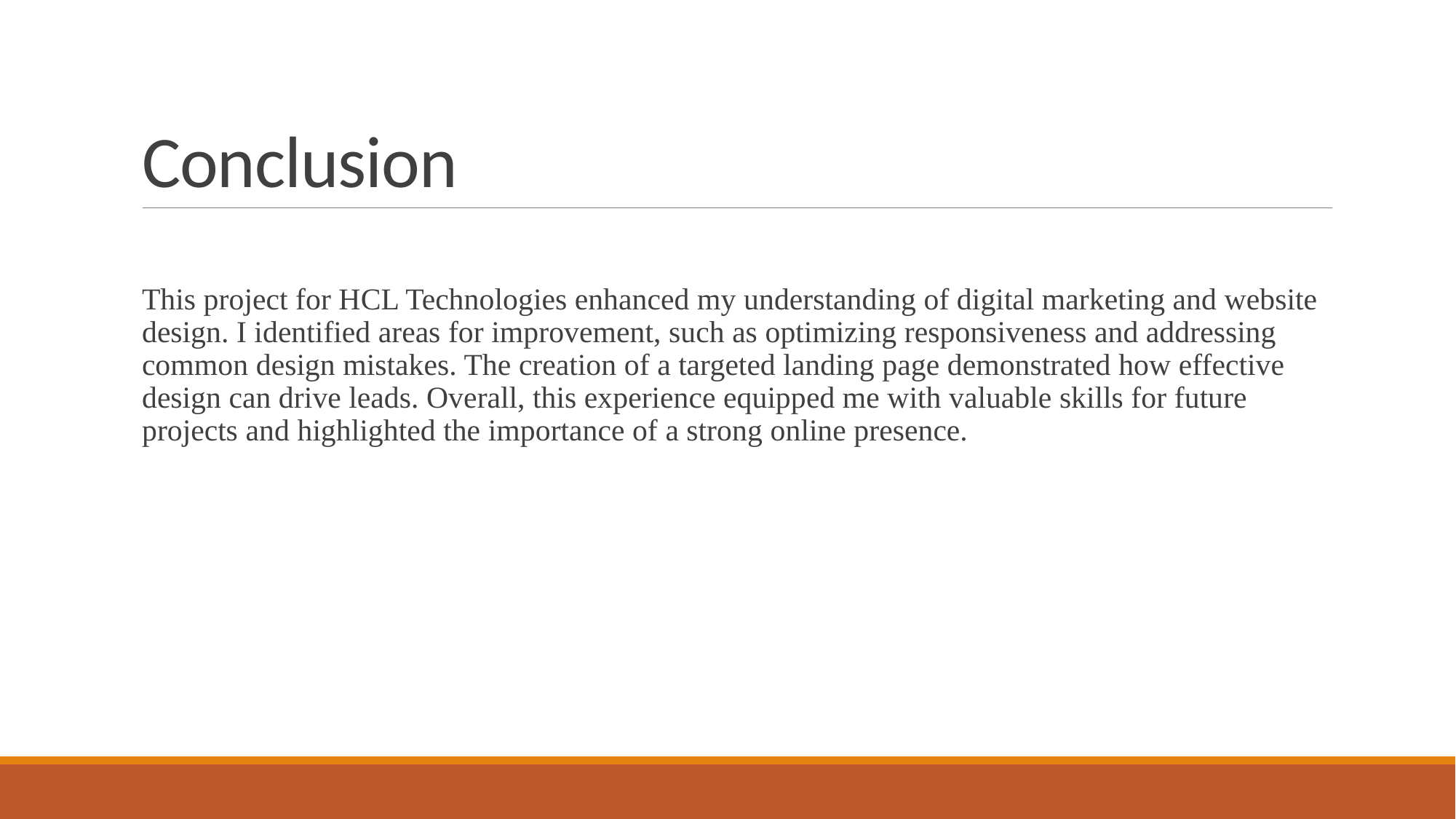

# Conclusion

This project for HCL Technologies enhanced my understanding of digital marketing and website design. I identified areas for improvement, such as optimizing responsiveness and addressing common design mistakes. The creation of a targeted landing page demonstrated how effective design can drive leads. Overall, this experience equipped me with valuable skills for future projects and highlighted the importance of a strong online presence.